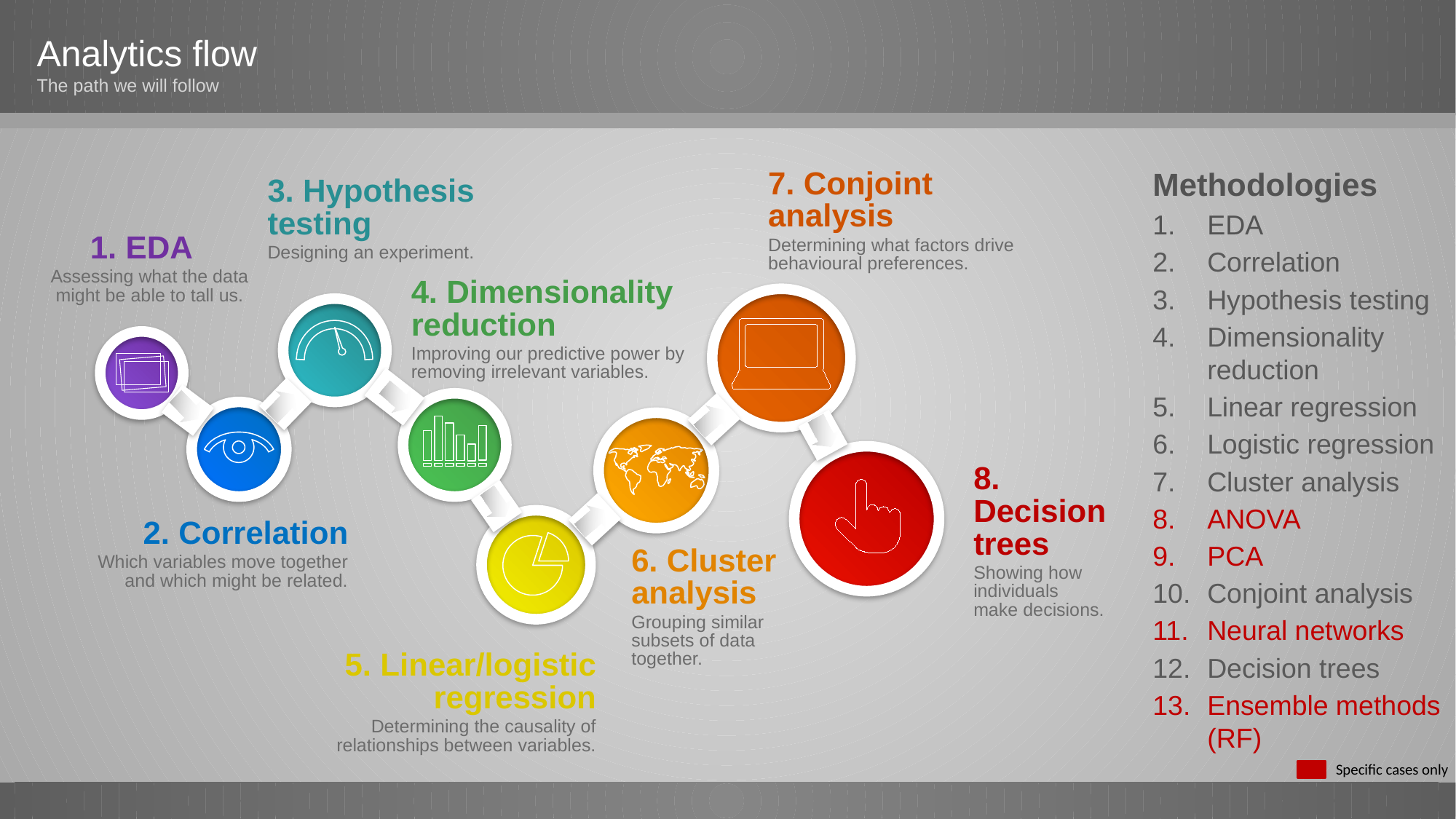

Analytics flow
The path we will follow
# Sample 2

Methodologies
EDA
Correlation
Hypothesis testing
Dimensionality reduction
Linear regression
Logistic regression
Cluster analysis
ANOVA
PCA
Conjoint analysis
Neural networks
Decision trees
Ensemble methods (RF)
7. Conjoint analysis
Determining what factors drive behavioural preferences.
3. Hypothesis testing
Designing an experiment.
1. EDA
Assessing what the data might be able to tall us.
4. Dimensionality reduction
Improving our predictive power by removing irrelevant variables.

8. Decision trees
Showing how individuals make decisions.

2. Correlation
Which variables move together and which might be related.

6. Cluster analysis
Grouping similar subsets of data together.
5. Linear/logistic regression
Determining the causality of relationships between variables.
Specific cases only